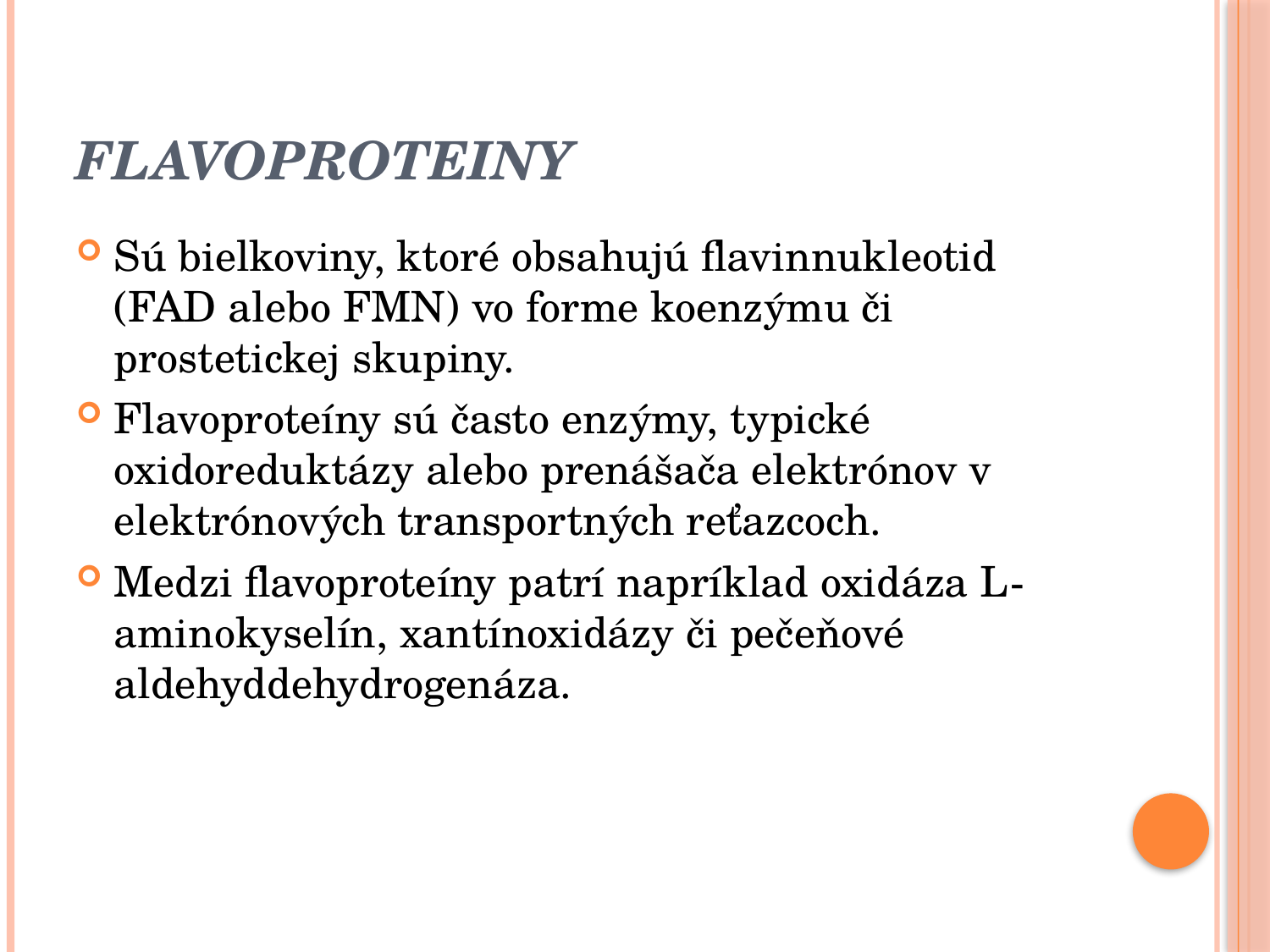

# FLAVOPROTEINY
Sú bielkoviny, ktoré obsahujú flavinnukleotid (FAD alebo FMN) vo forme koenzýmu či prostetickej skupiny.
Flavoproteíny sú často enzýmy, typické oxidoreduktázy alebo prenášača elektrónov v elektrónových transportných reťazcoch.
Medzi flavoproteíny patrí napríklad oxidáza L-aminokyselín, xantínoxidázy či pečeňové aldehyddehydrogenáza.